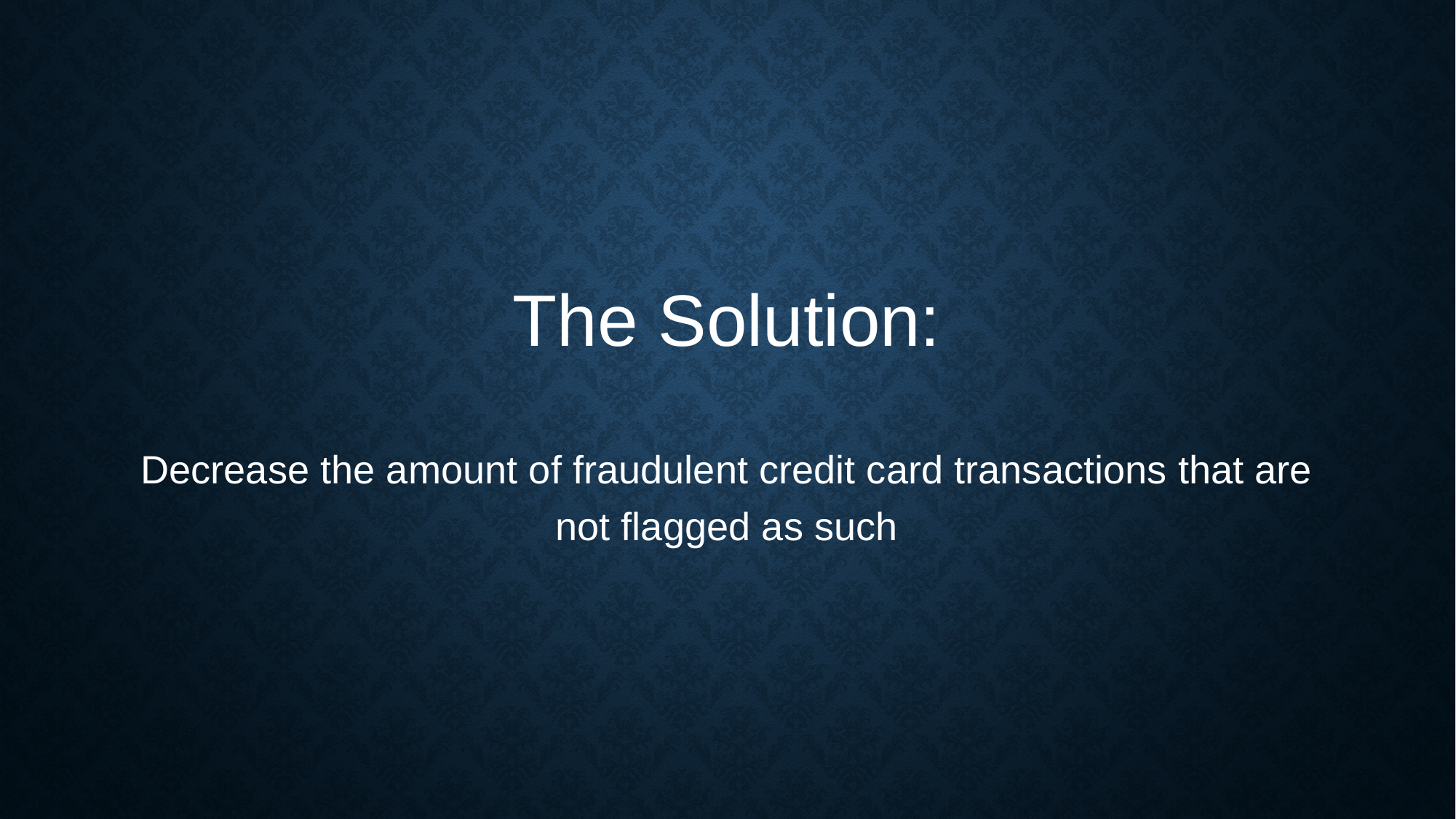

The Solution:

Decrease the amount of fraudulent credit card transactions that are not flagged as such